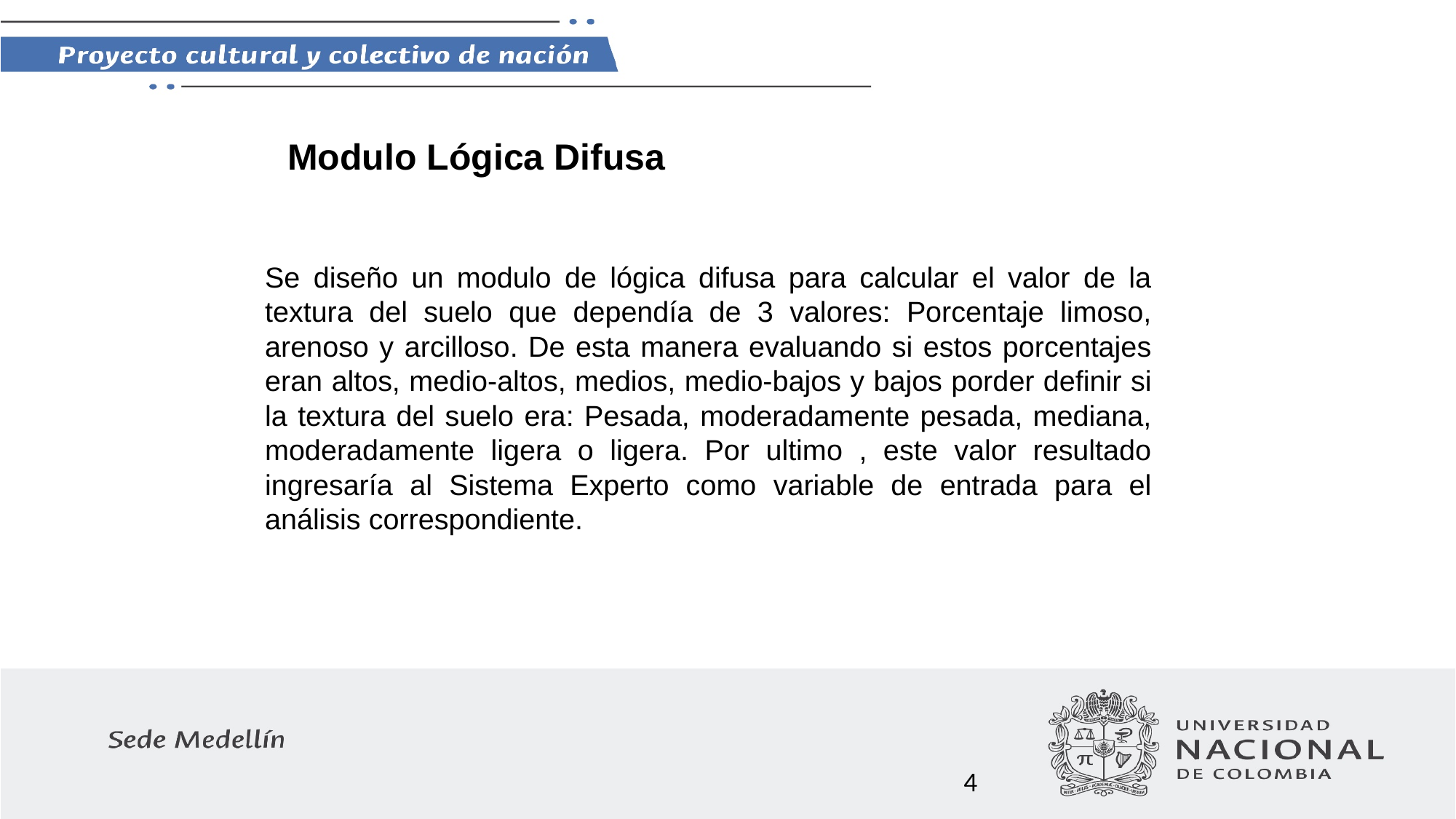

Modulo Lógica Difusa
Se diseño un modulo de lógica difusa para calcular el valor de la textura del suelo que dependía de 3 valores: Porcentaje limoso, arenoso y arcilloso. De esta manera evaluando si estos porcentajes eran altos, medio-altos, medios, medio-bajos y bajos porder definir si la textura del suelo era: Pesada, moderadamente pesada, mediana, moderadamente ligera o ligera. Por ultimo , este valor resultado ingresaría al Sistema Experto como variable de entrada para el análisis correspondiente.

4